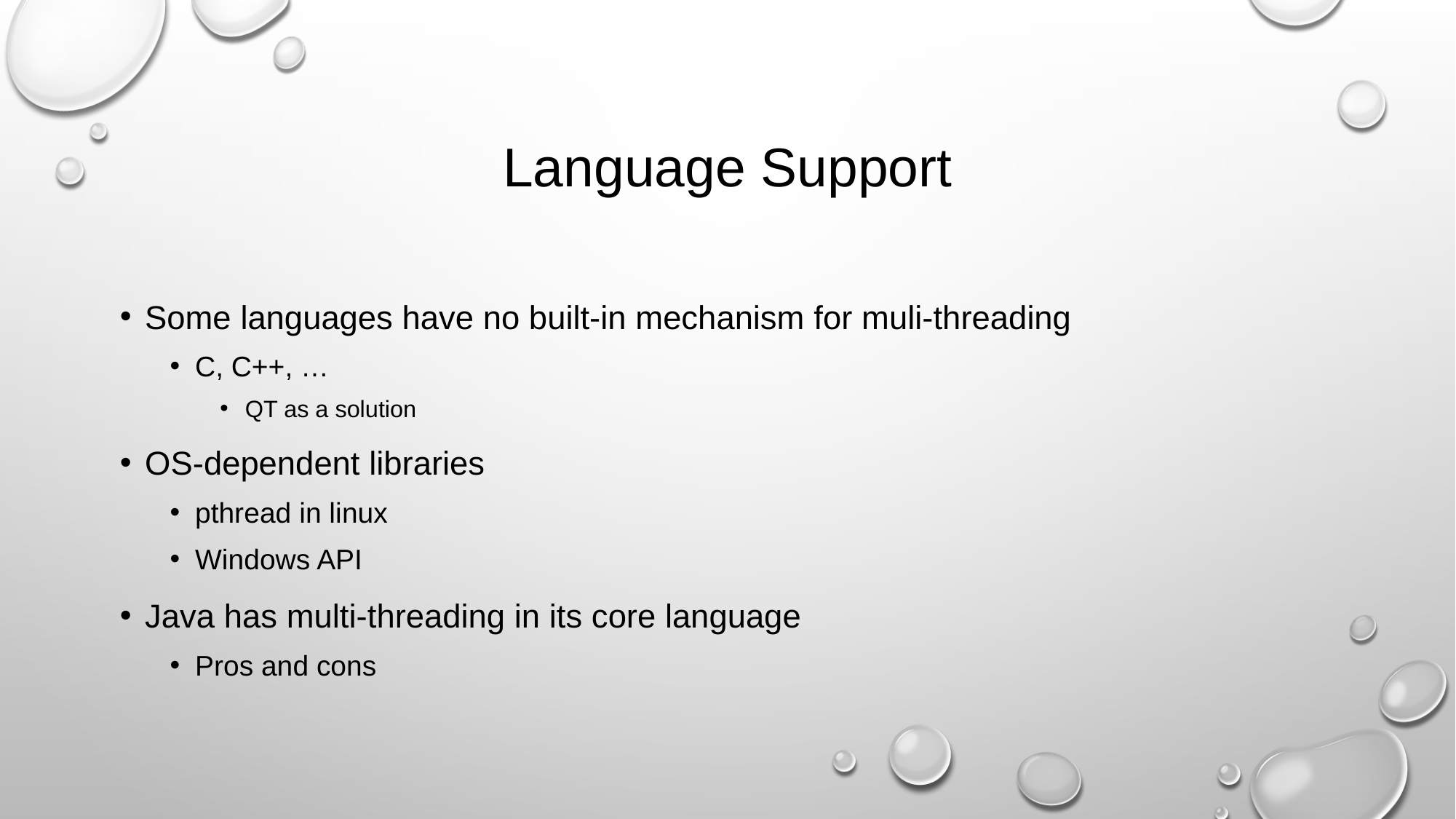

# Language Support
Some languages have no built-in mechanism for muli-threading
C, C++, …
QT as a solution
OS-dependent libraries
pthread in linux
Windows API
Java has multi-threading in its core language
Pros and cons